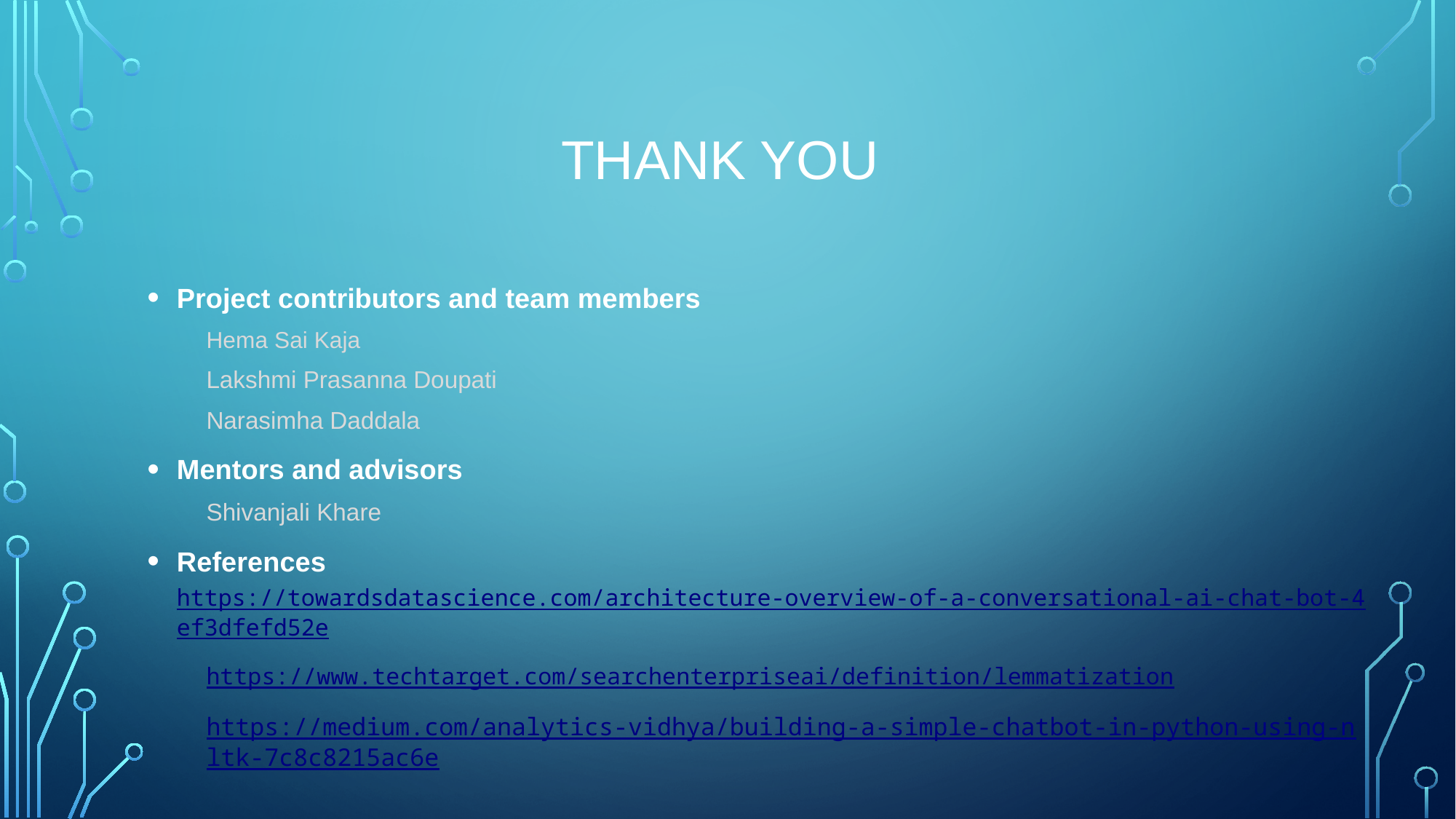

# Thank you
Project contributors and team members
Hema Sai Kaja
Lakshmi Prasanna Doupati
Narasimha Daddala
Mentors and advisors
Shivanjali Khare
References
https://towardsdatascience.com/architecture-overview-of-a-conversational-ai-chat-bot-4ef3dfefd52e
https://www.techtarget.com/searchenterpriseai/definition/lemmatization
https://medium.com/analytics-vidhya/building-a-simple-chatbot-in-python-using-nltk-7c8c8215ac6e